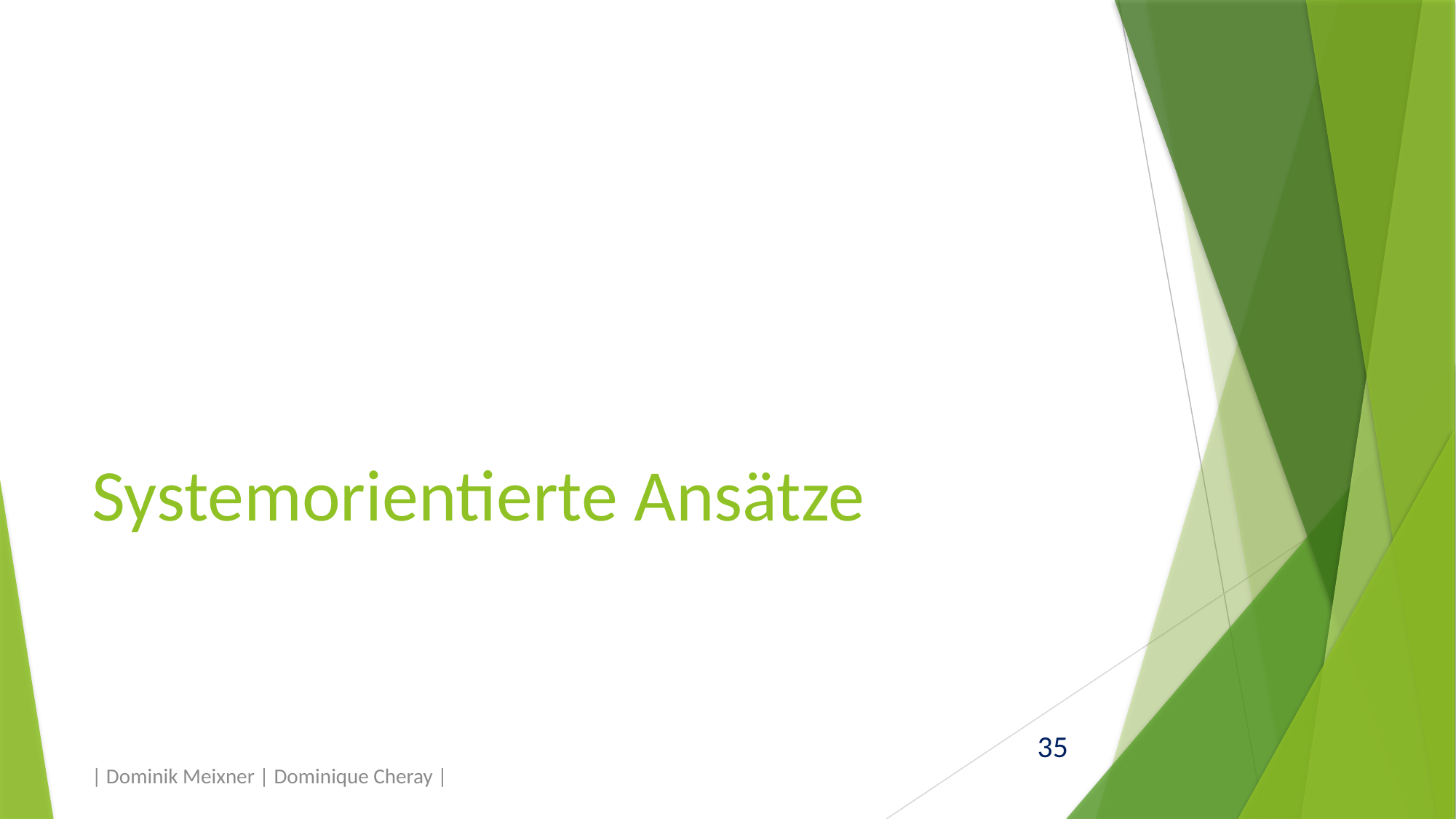

# Systemorientierte Ansätze

| Dominik Meixner | Dominique Cheray |